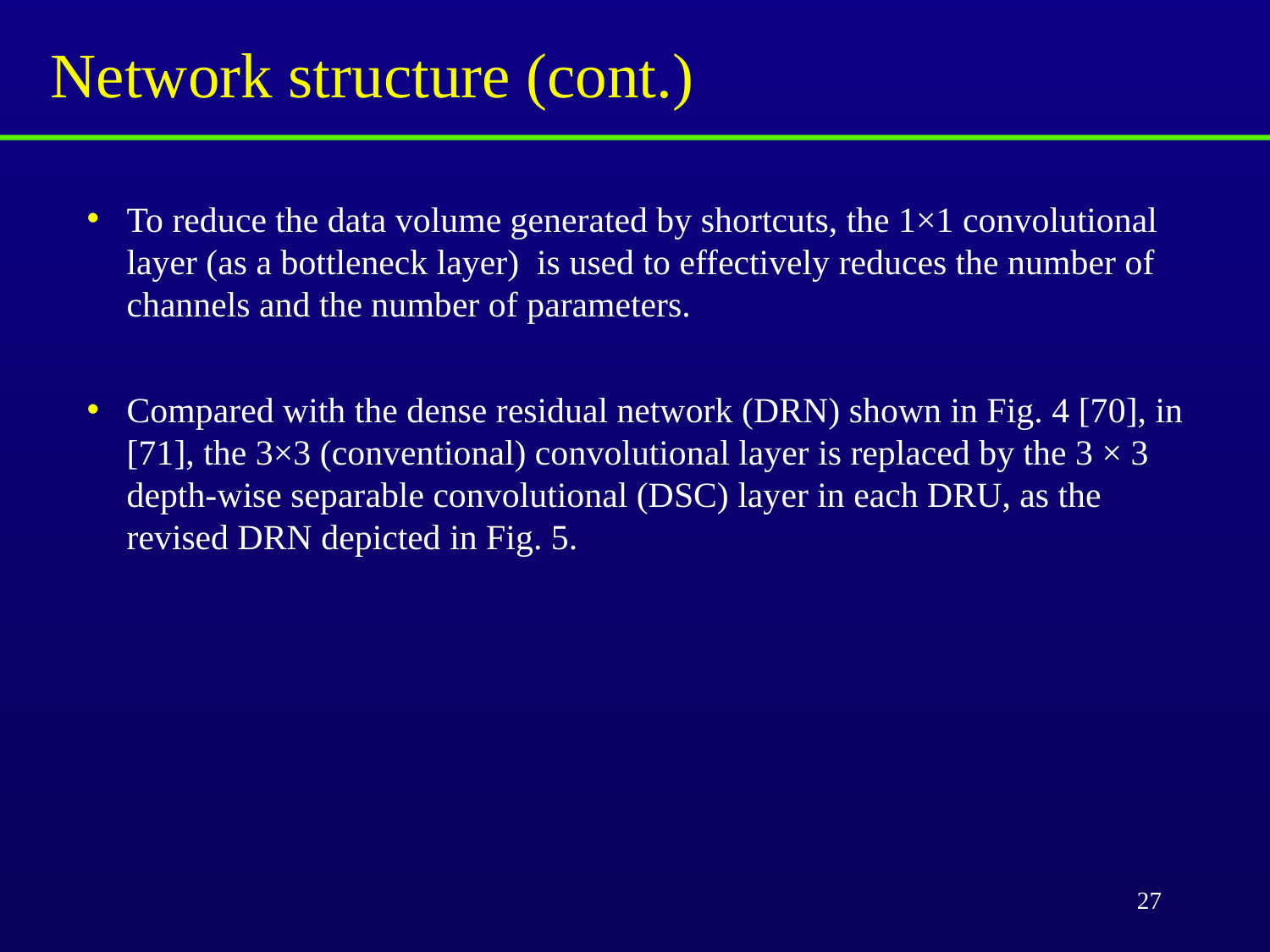

# Network structure (cont.)
To reduce the data volume generated by shortcuts, the 1×1 convolutional layer (as a bottleneck layer)  is used to effectively reduces the number of channels and the number of parameters.

Compared with the dense residual network (DRN) shown in Fig. 4 [70], in [71], the 3×3 (conventional) convolutional layer is replaced by the 3 × 3 depth-wise separable convolutional (DSC) layer in each DRU, as the revised DRN depicted in Fig. 5.

27